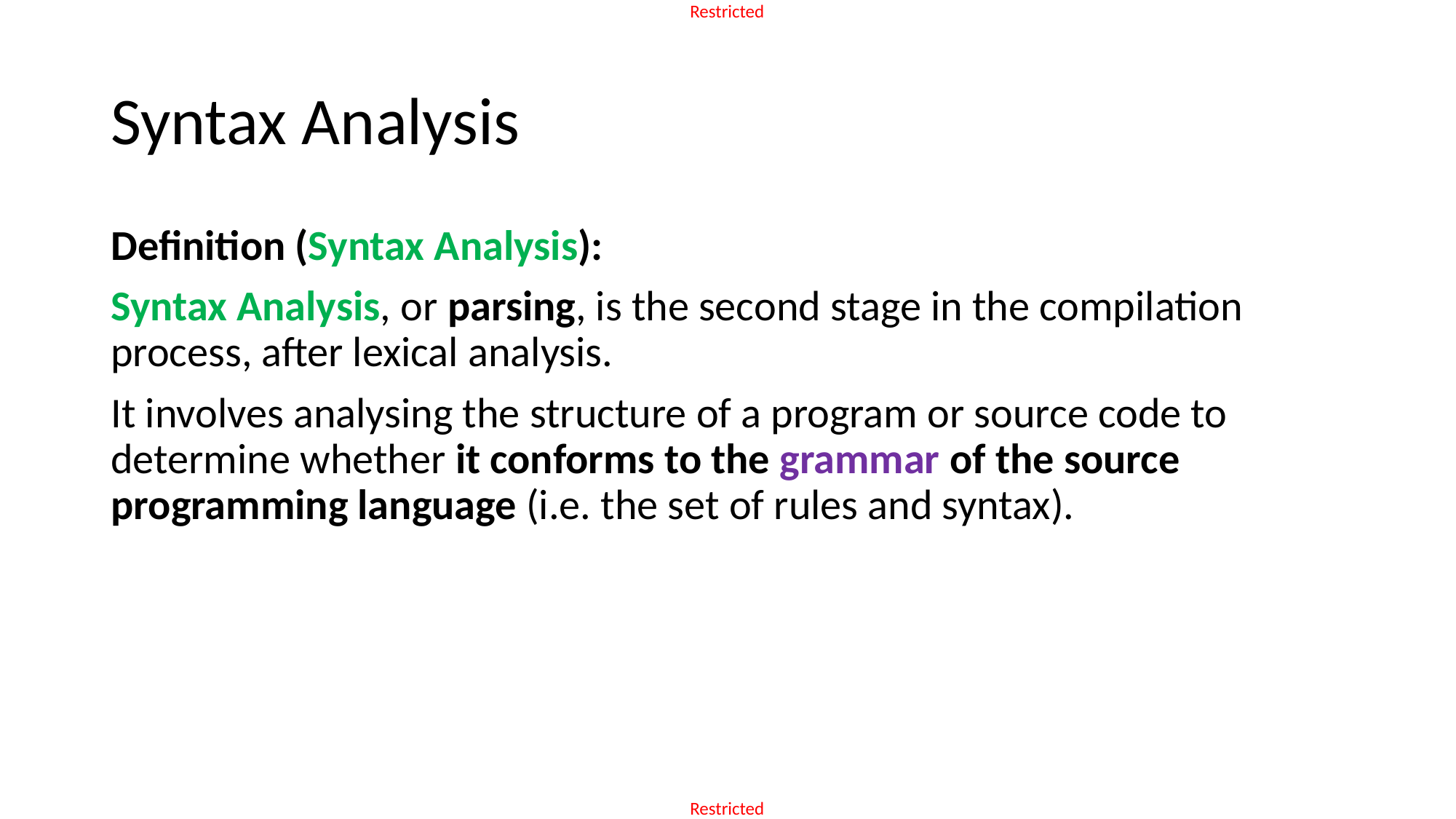

# Syntax Analysis
Definition (Syntax Analysis):
Syntax Analysis, or parsing, is the second stage in the compilation process, after lexical analysis.
It involves analysing the structure of a program or source code to determine whether it conforms to the grammar of the source programming language (i.e. the set of rules and syntax).